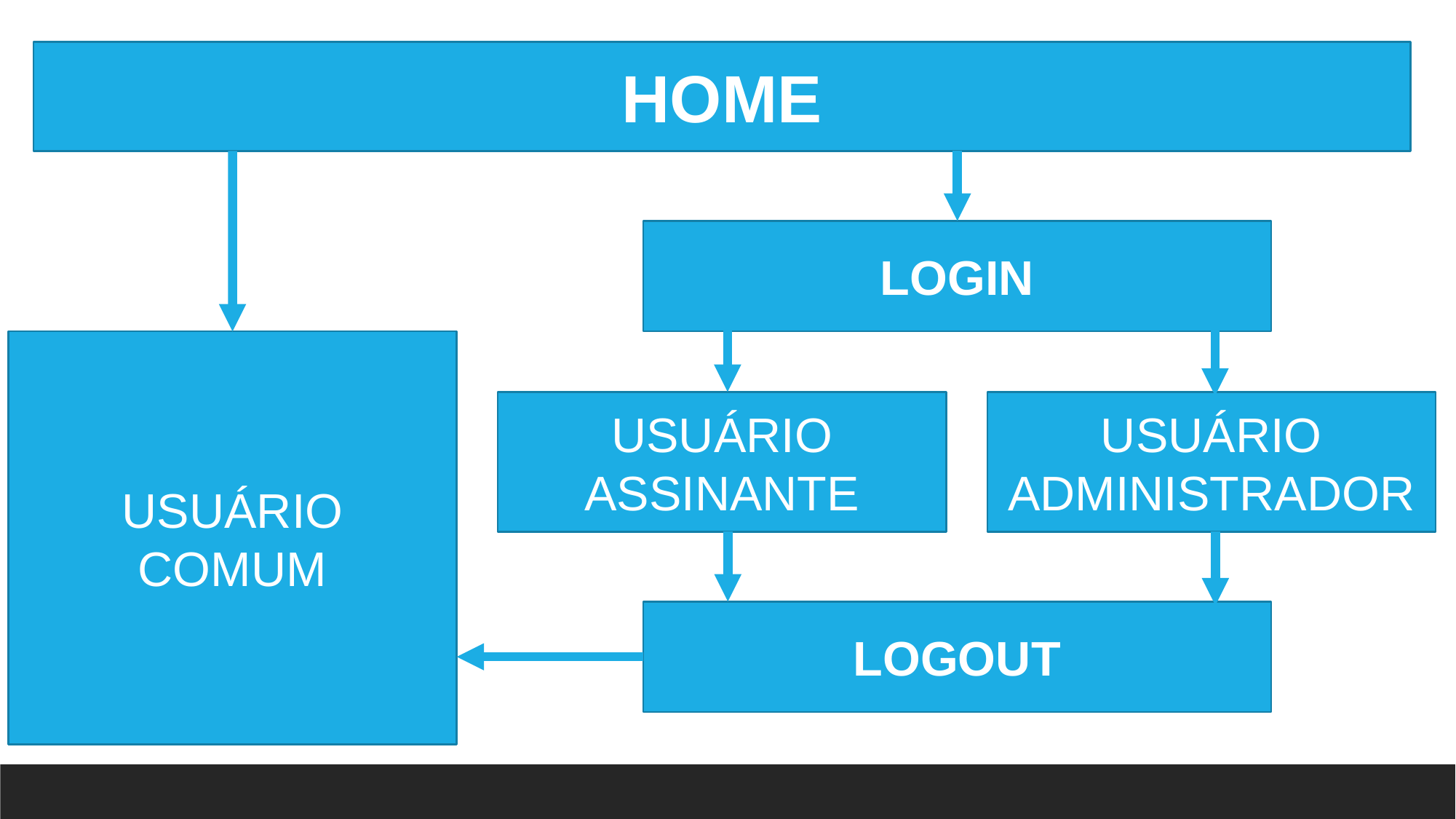

HOME
LOGIN
USUÁRIO
COMUM
USUÁRIO
ASSINANTE
USUÁRIO
ADMINISTRADOR
LOGOUT